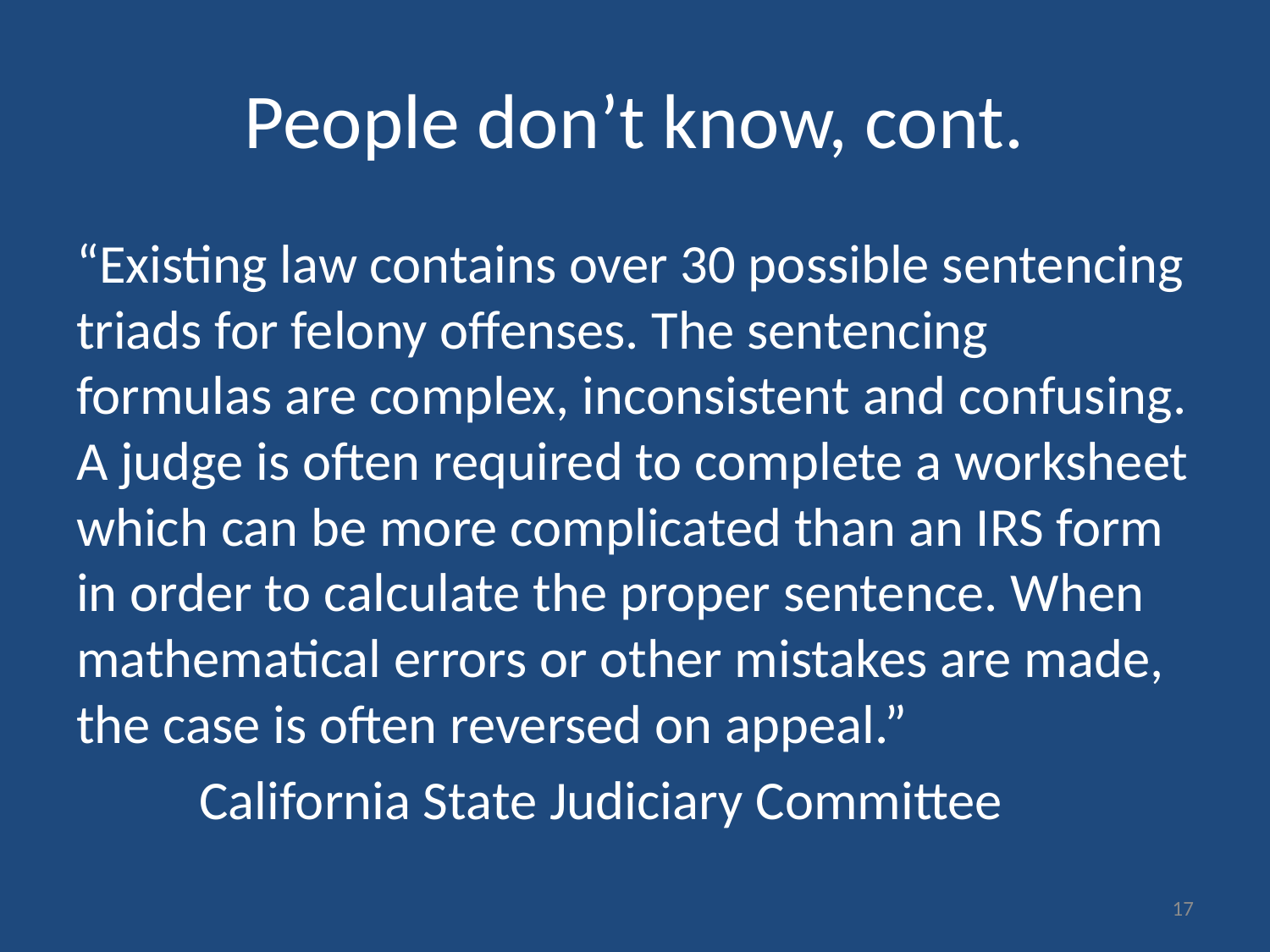

# People don’t know, cont.
“Existing law contains over 30 possible sentencing triads for felony offenses. The sentencing formulas are complex, inconsistent and confusing. A judge is often required to complete a worksheet which can be more complicated than an IRS form in order to calculate the proper sentence. When mathematical errors or other mistakes are made, the case is often reversed on appeal.”
	California State Judiciary Committee

17